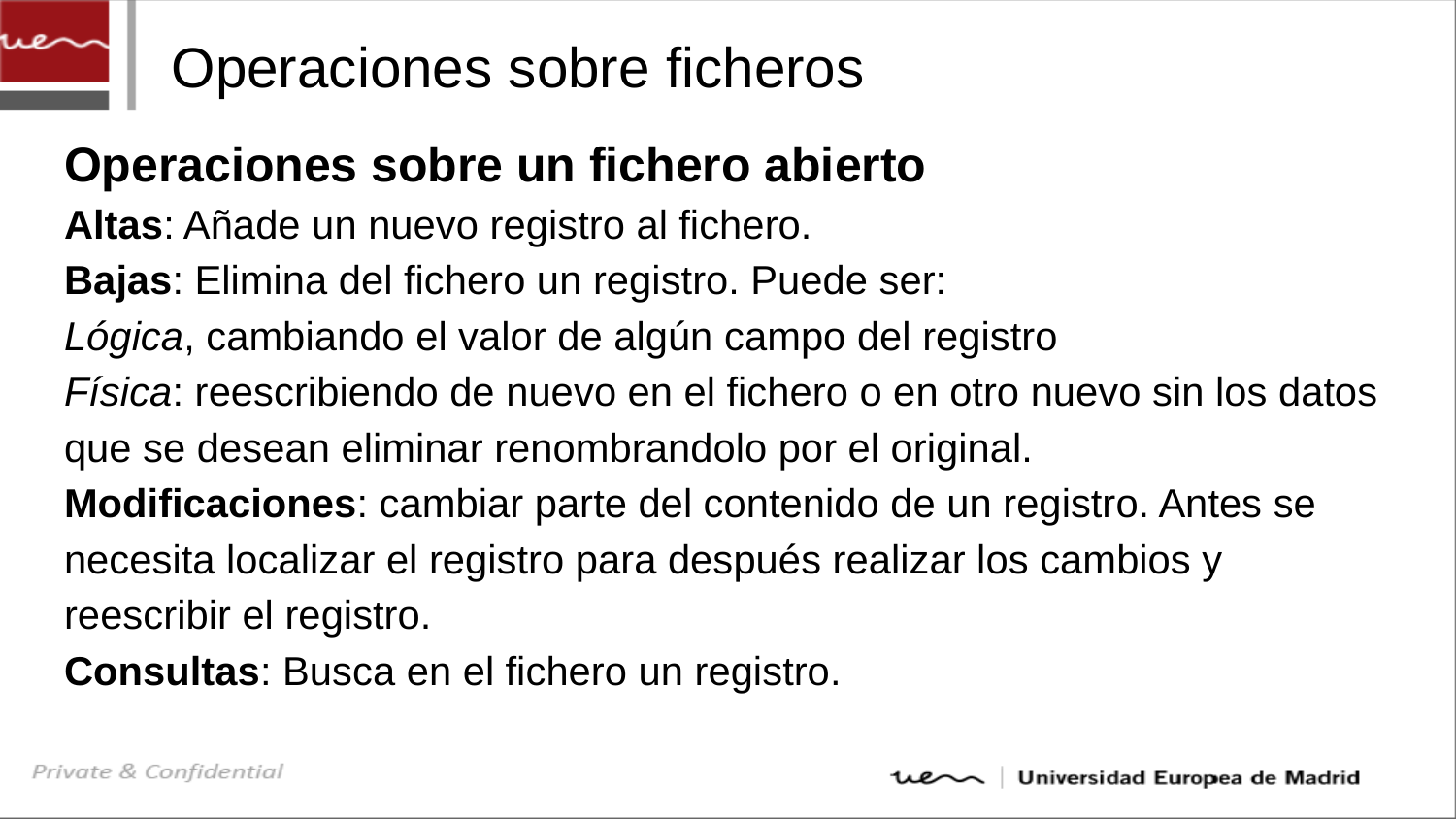

# Operaciones sobre ficheros
Operaciones sobre un fichero abierto
Altas: Añade un nuevo registro al fichero.
Bajas: Elimina del fichero un registro. Puede ser:
Lógica, cambiando el valor de algún campo del registro
Física: reescribiendo de nuevo en el fichero o en otro nuevo sin los datos que se desean eliminar renombrandolo por el original.
Modificaciones: cambiar parte del contenido de un registro. Antes se necesita localizar el registro para después realizar los cambios y reescribir el registro.
Consultas: Busca en el fichero un registro.